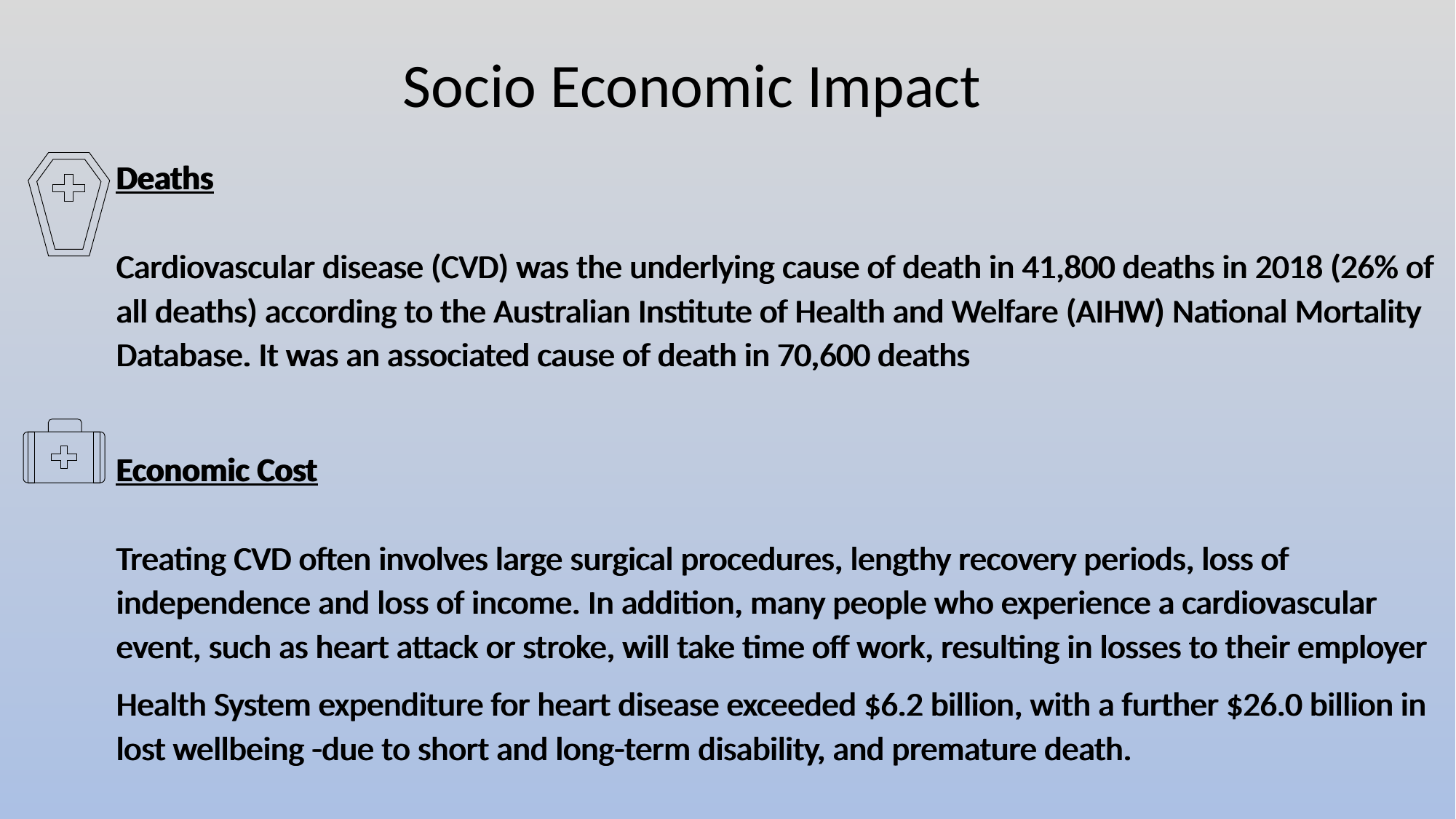

# Socio Economic Impact
Deaths

Cardiovascular disease (CVD) was the underlying cause of death in 41,800 deaths in 2018 (26% of all deaths) according to the Australian Institute of Health and Welfare (AIHW) National Mortality Database. It was an associated cause of death in 70,600 deaths

Economic Cost

Treating CVD often involves large surgical procedures, lengthy recovery periods, loss of independence and loss of income. In addition, many people who experience a cardiovascular event, such as heart attack or stroke, will take time off work, resulting in losses to their employer
Health System expenditure for heart disease exceeded $6.2 billion, with a further $26.0 billion in lost wellbeing -due to short and long-term disability, and premature death.

Deaths

Cardiovascular disease (CVD) was the underlying cause of death in 41,800 deaths in 2018 (26% of all deaths) according to the Australian Institute of Health and Welfare (AIHW) National Mortality Database. It was an associated cause of death in 70,600 deaths

Economic Cost

Treating CVD often involves large surgical procedures, lengthy recovery periods, loss of independence and loss of income. In addition, many people who experience a cardiovascular event, such as heart attack or stroke, will take time off work, resulting in losses to their employer
Health System expenditure for heart disease exceeded $6.2 billion, with a further $26.0 billion in lost wellbeing -due to short and long-term disability, and premature death.